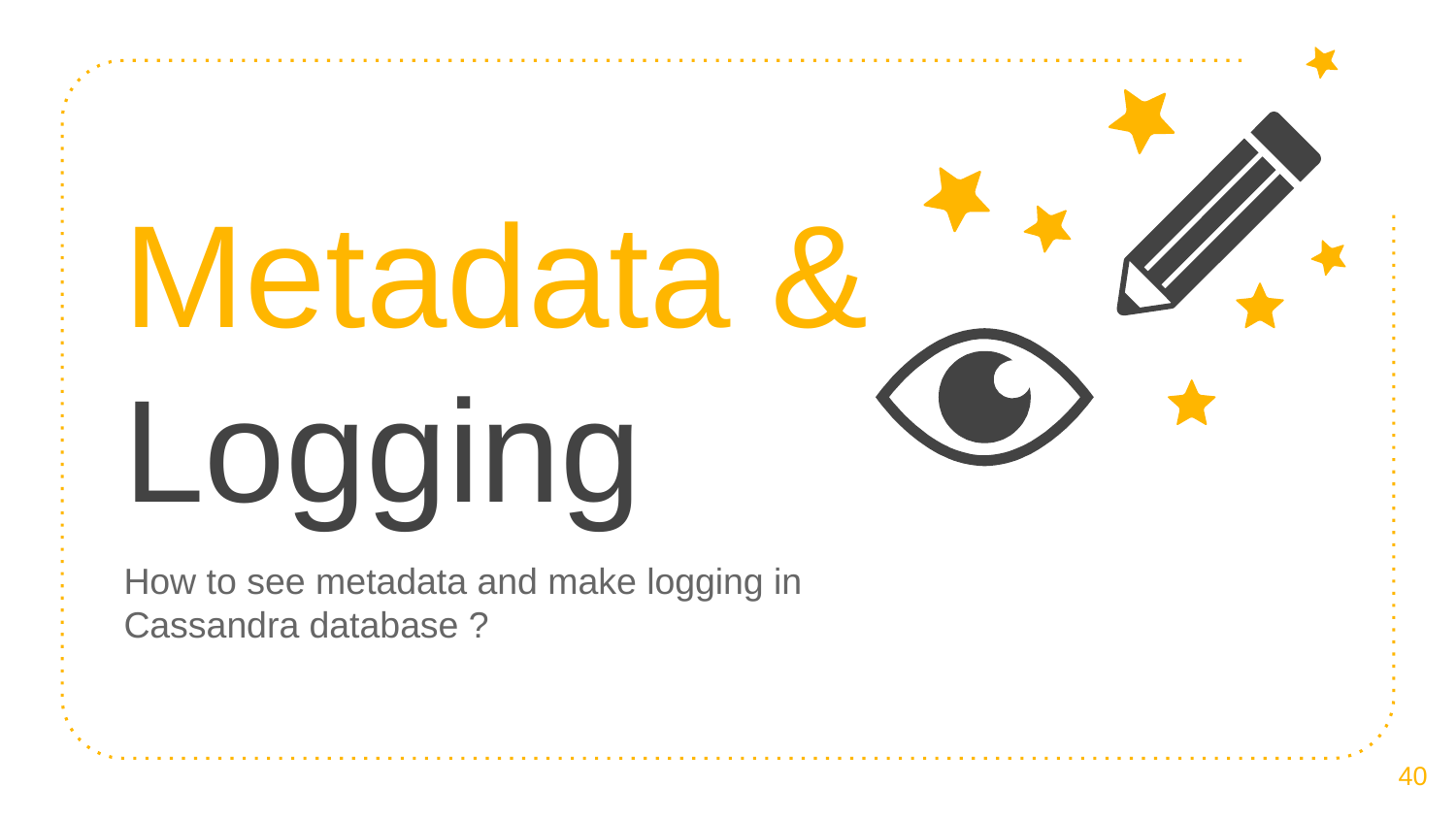

Metadata & Logging

How to see metadata and make logging in Cassandra database ?
40